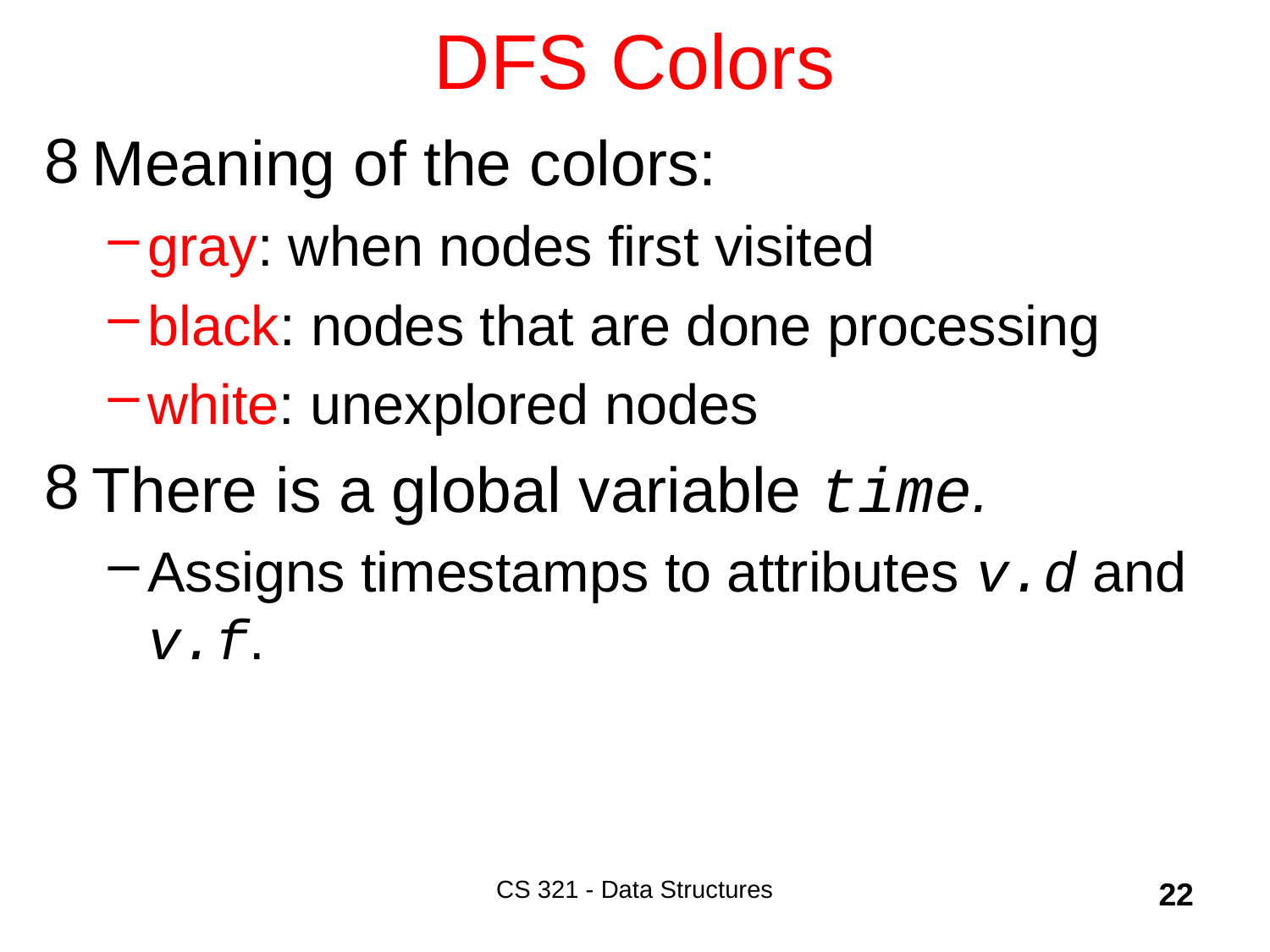

# DFS Colors
Meaning of the colors:
gray: when nodes first visited
black: nodes that are done processing
white: unexplored nodes
There is a global variable time.
Assigns timestamps to attributes v.d and v.f.
CS 321 - Data Structures
22